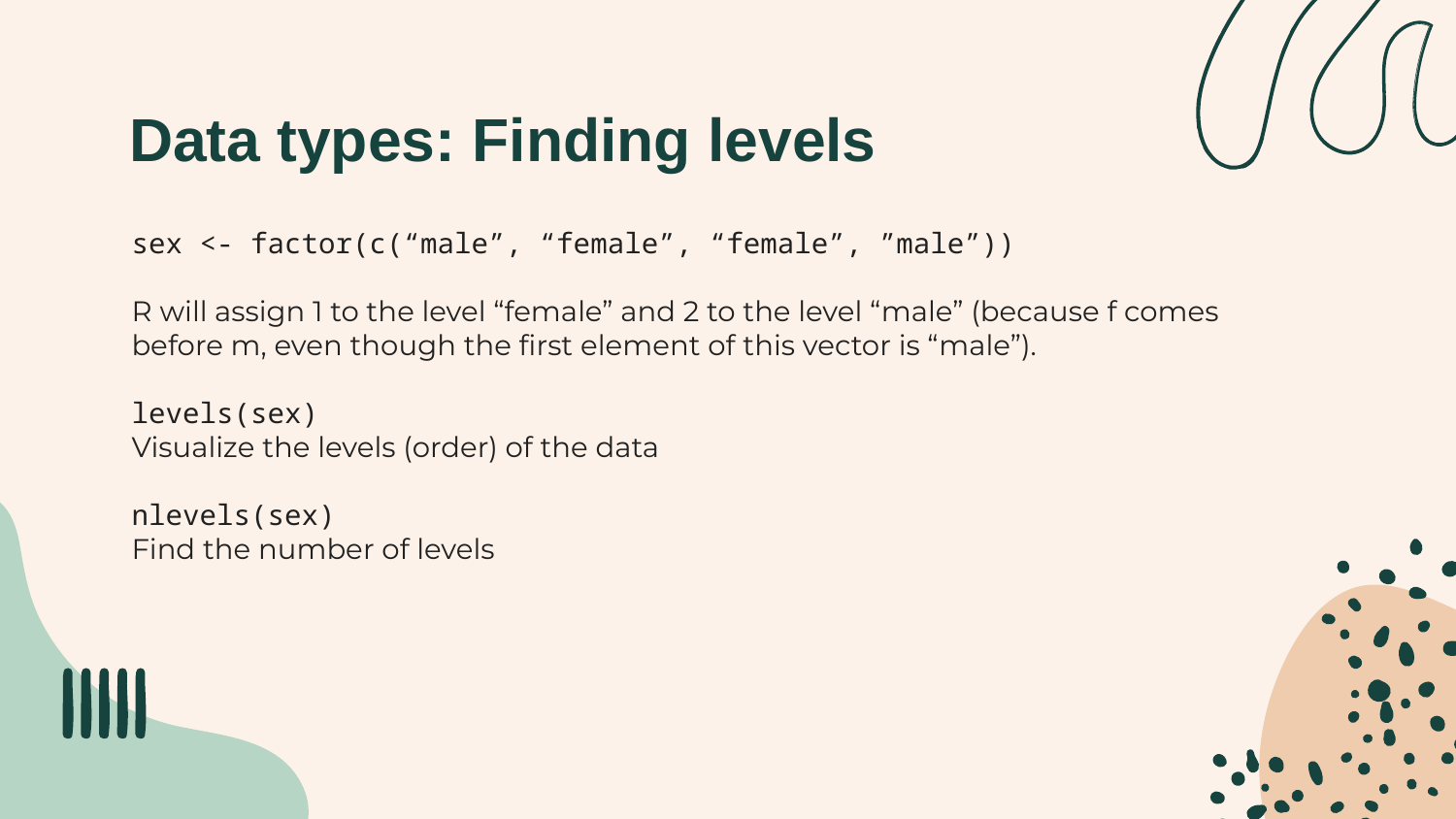

# Data types: Finding levels
sex <- factor(c(“male”, “female”, “female”, ”male”))

R will assign 1 to the level “female” and 2 to the level “male” (because f comes before m, even though the first element of this vector is “male”).

levels(sex)
Visualize the levels (order) of the data

nlevels(sex)
Find the number of levels